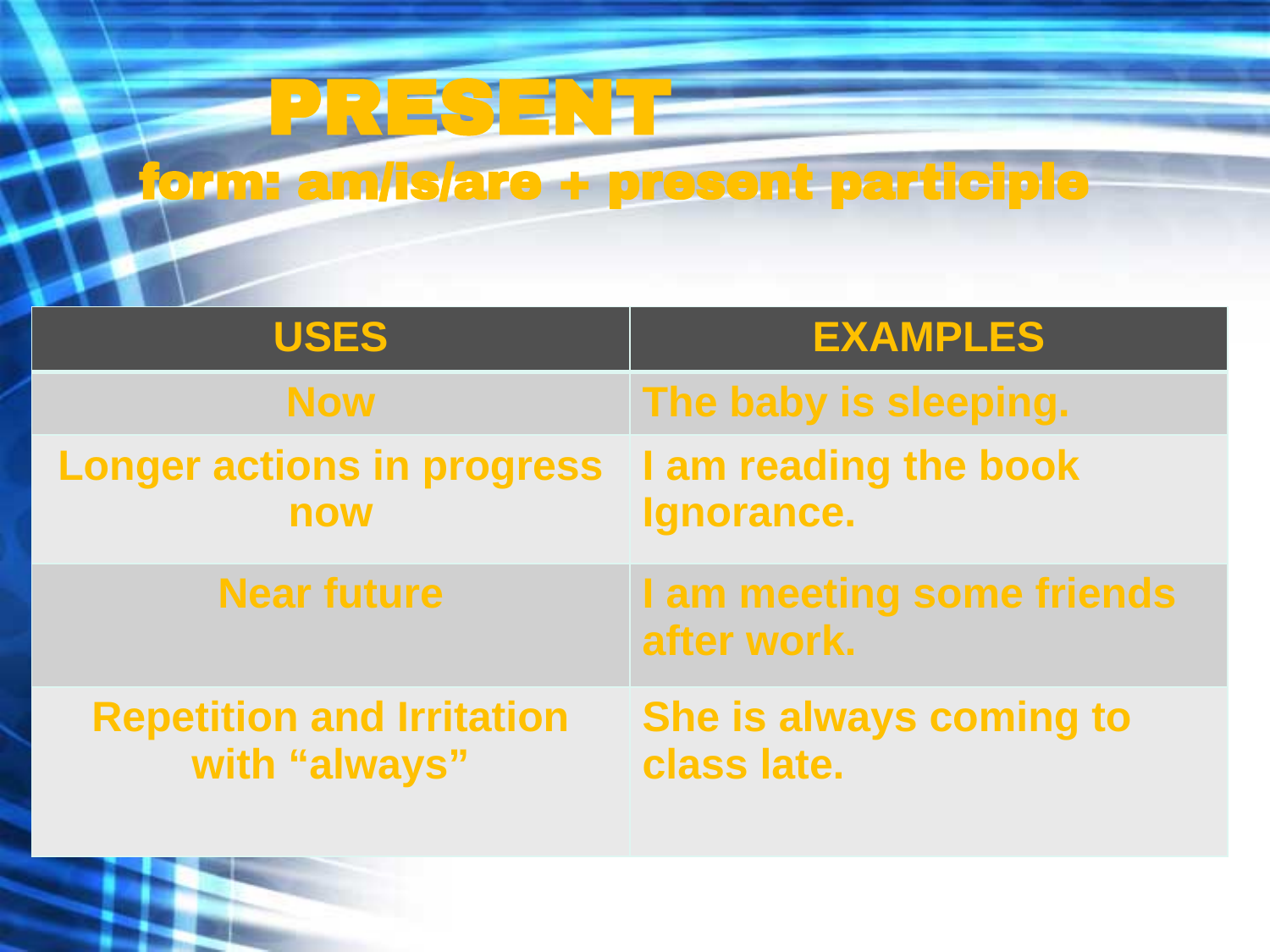

# PRESENT form: am/is/are + present participle
| USES | EXAMPLES |
| --- | --- |
| Now | The baby is sleeping. |
| Longer actions in progress now | I am reading the book Ignorance. |
| Near future | I am meeting some friends after work. |
| Repetition and Irritation with “always” | She is always coming to class late. |